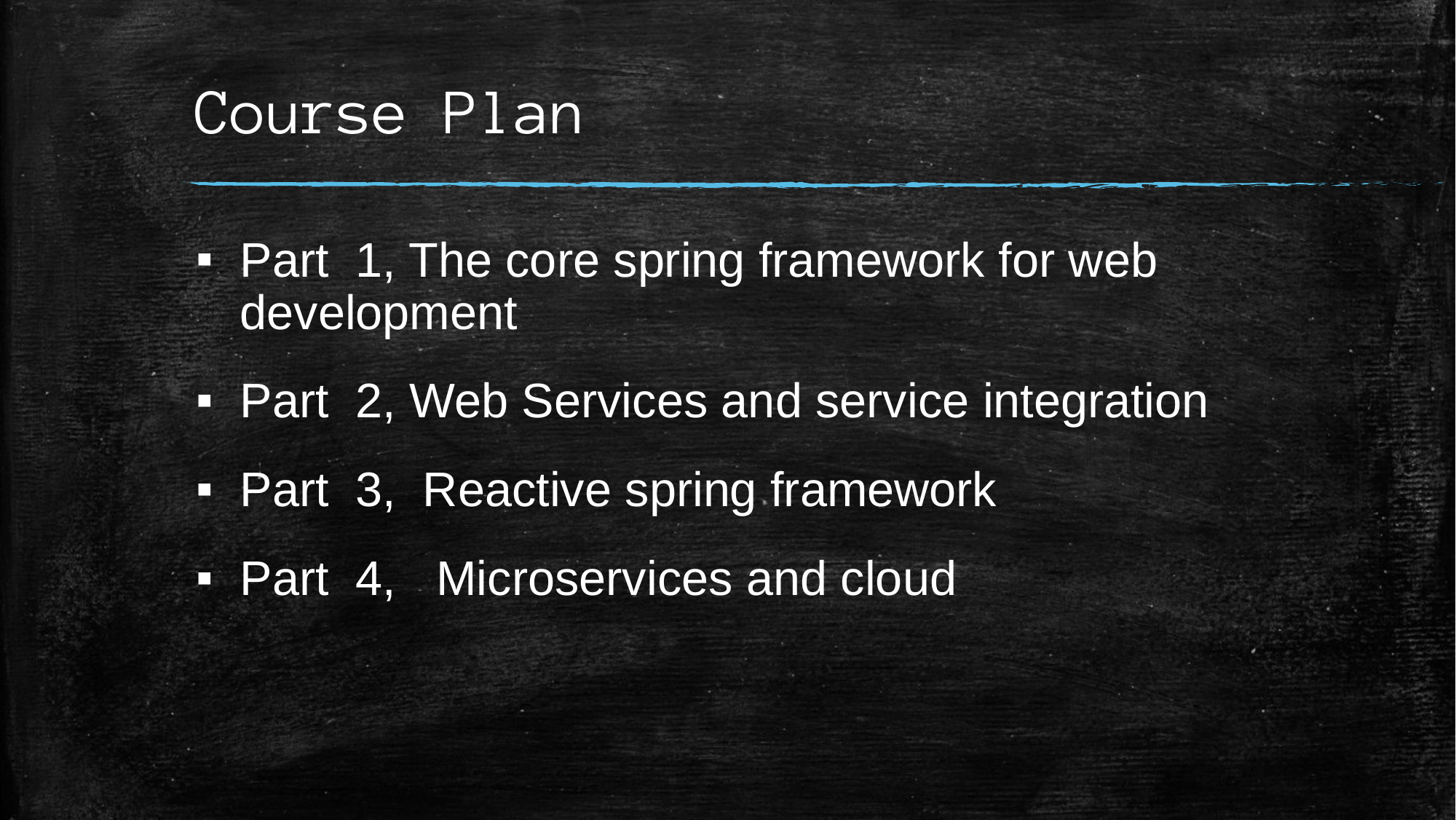

# Course Plan
Part  1, The core spring framework for web development
Part  2, Web Services and service integration
Part  3,  Reactive spring framework
Part  4,   Microservices and cloud